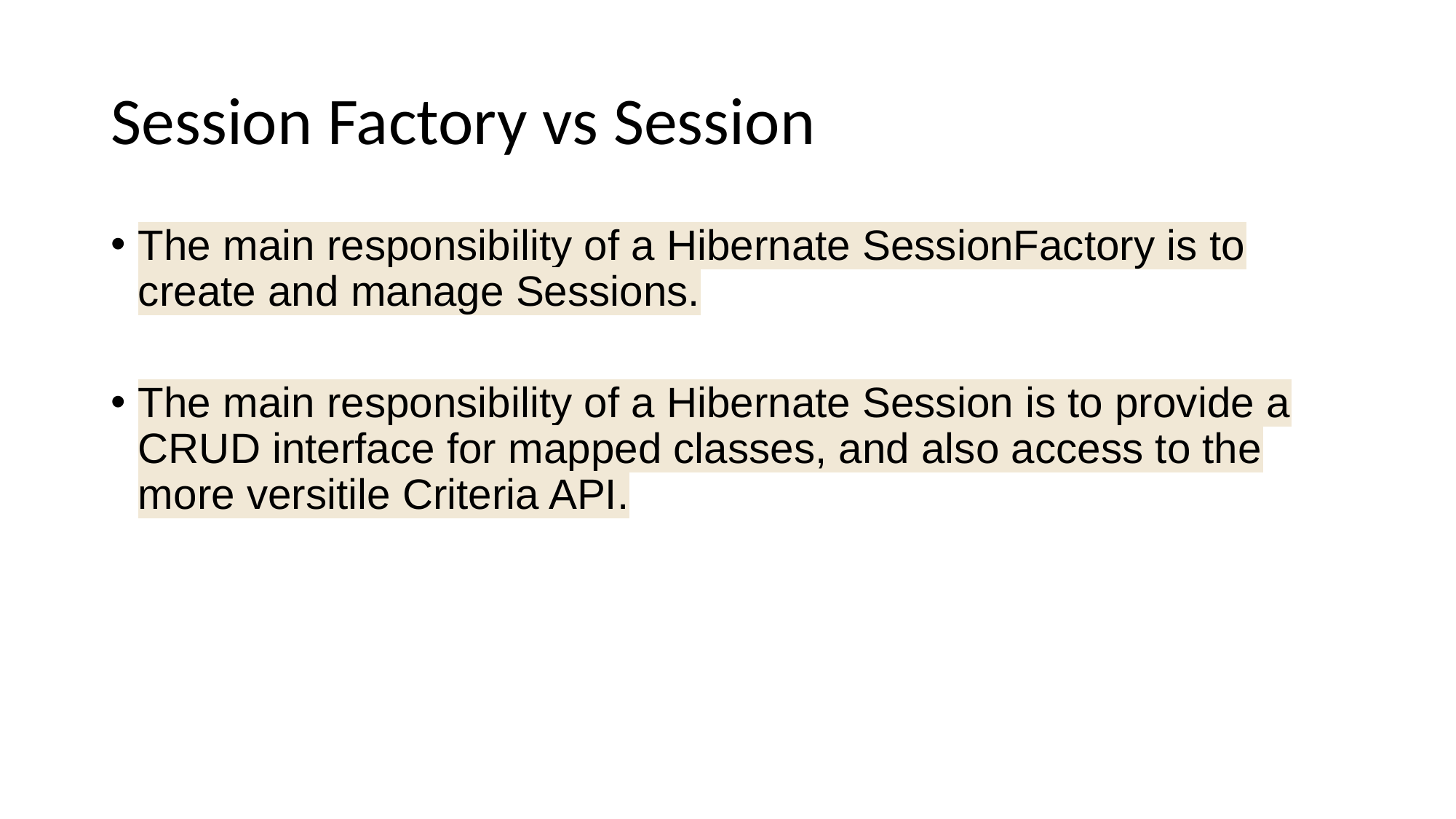

# Session Factory vs Session
The main responsibility of a Hibernate SessionFactory is to create and manage Sessions.
The main responsibility of a Hibernate Session is to provide a CRUD interface for mapped classes, and also access to the more versitile Criteria API.